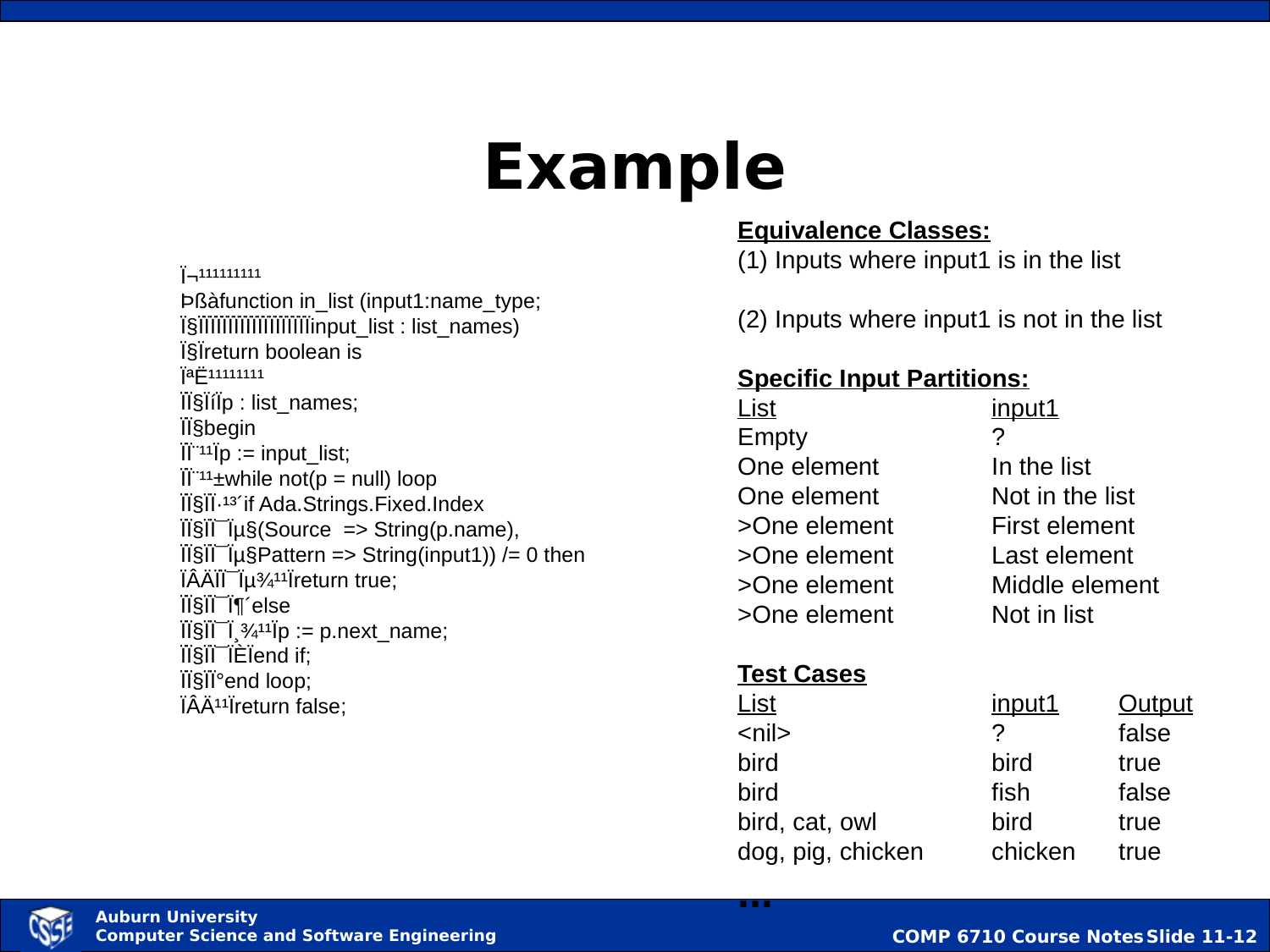

# Example
Equivalence Classes:
(1) Inputs where input1 is in the list
(2) Inputs where input1 is not in the list

Specific Input Partitions:
List		input1
Empty		?
One element	In the list
One element	Not in the list
>One element	First element
>One element	Last element
>One element	Middle element
>One element	Not in list

Test Cases
List		input1	Output
<nil>		?	false
bird		bird	true
bird		fish	false
bird, cat, owl	bird	true
dog, pig, chicken	chicken	true
...

Ï¬¹¹¹¹¹¹¹¹¹
Þßàfunction in_list (input1:name_type;
Ï§ÏÏÏÏÏÏÏÏÏÏÏÏÏÏÏÏÏÏÏinput_list : list_names)
Ï§Ïreturn boolean is
ÏªË¹¹¹¹¹¹¹¹
ÏÏ§ÏíÏp : list_names;
ÏÏ§begin
ÏÏ¨¹¹Ïp := input_list;
ÏÏ¨¹¹±while not(p = null) loop
ÏÏ§ÏÏ·¹³´if Ada.Strings.Fixed.Index
ÏÏ§ÏÏ¯Ïµ§(Source  => String(p.name),
ÏÏ§ÏÏ¯Ïµ§Pattern => String(input1)) /= 0 then
ÏÂÄÏÏ¯Ïµ¾¹¹Ïreturn true;
ÏÏ§ÏÏ¯Ï¶´else
ÏÏ§ÏÏ¯Ï¸¾¹¹Ïp := p.next_name;
ÏÏ§ÏÏ¯ÏÈÏend if;
ÏÏ§ÏÏ°end loop;
ÏÂÄ¹¹Ïreturn false;